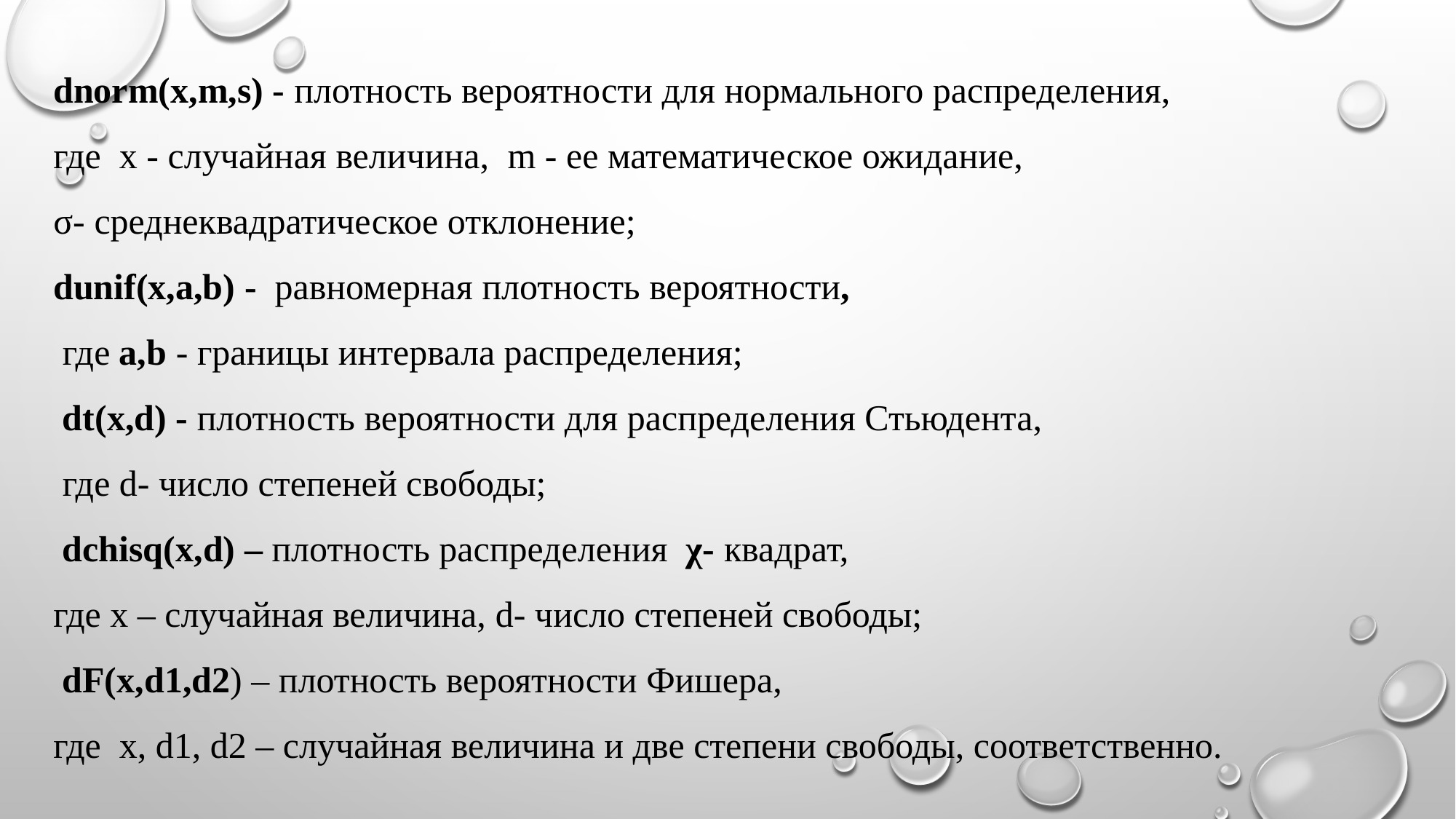

dnorm(x,m,s) - плотность вероятности для нормального распределения,
где  x - случайная величина,  m - ее математическое ожидание,
σ- среднеквадратическое отклонение;
dunif(x,a,b) -  равномерная плотность вероятности,
 где a,b - границы интервала распределения;
 dt(x,d) - плотность вероятности для распределения Стьюдента,
 где d- число степеней свободы;
 dchisq(x,d) – плотность распределения  χ- квадрат,
где х – случайная величина, d- число степеней свободы;
 dF(x,d1,d2) – плотность вероятности Фишера,
где  x, d1, d2 – случайная величина и две степени свободы, соответственно.